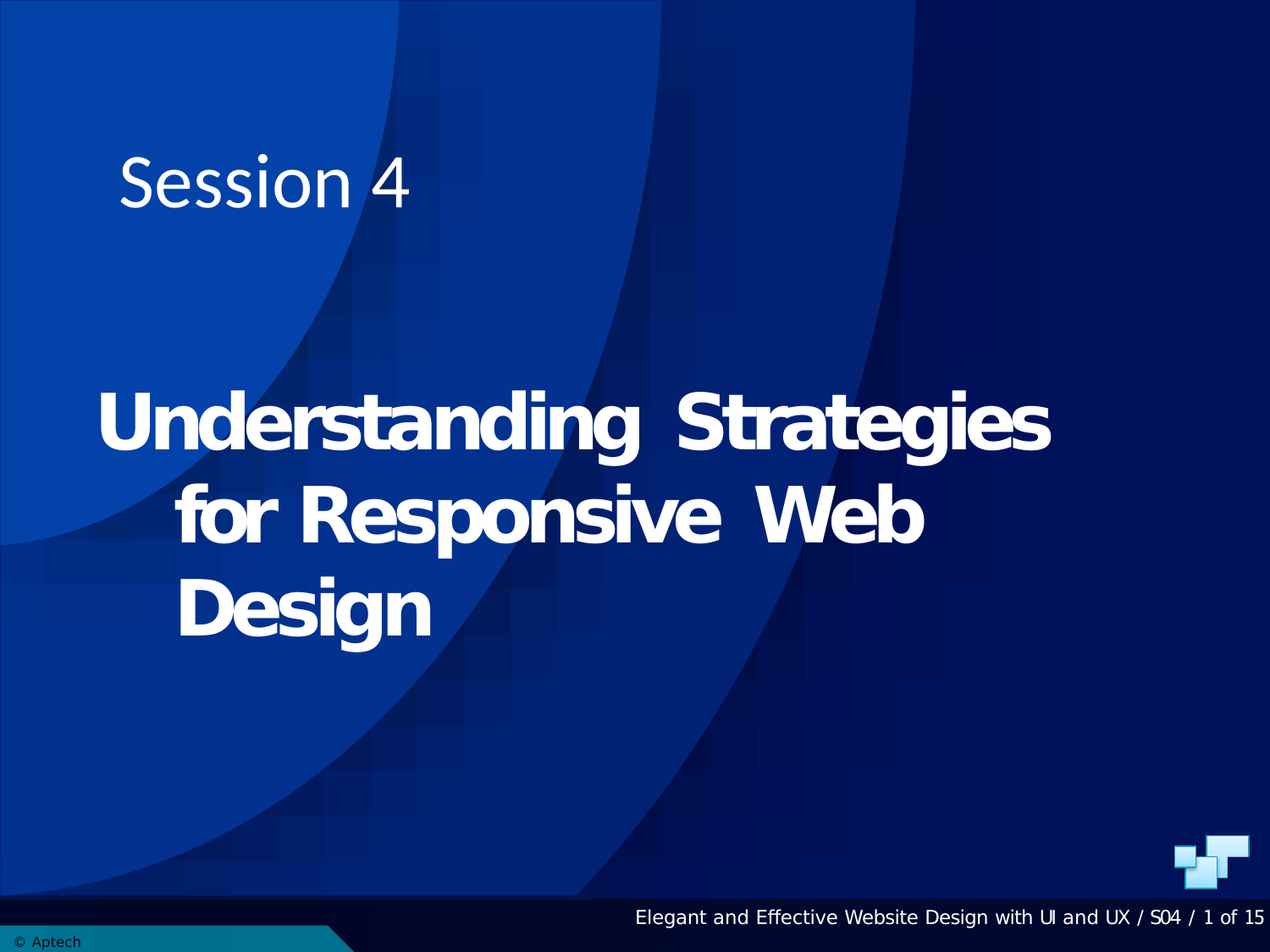

# Session 4
Understanding Strategies for Responsive Web Design
Elegant and Effective Website Design with UI and UX / S04 / 1 of 15
© Aptech Limited